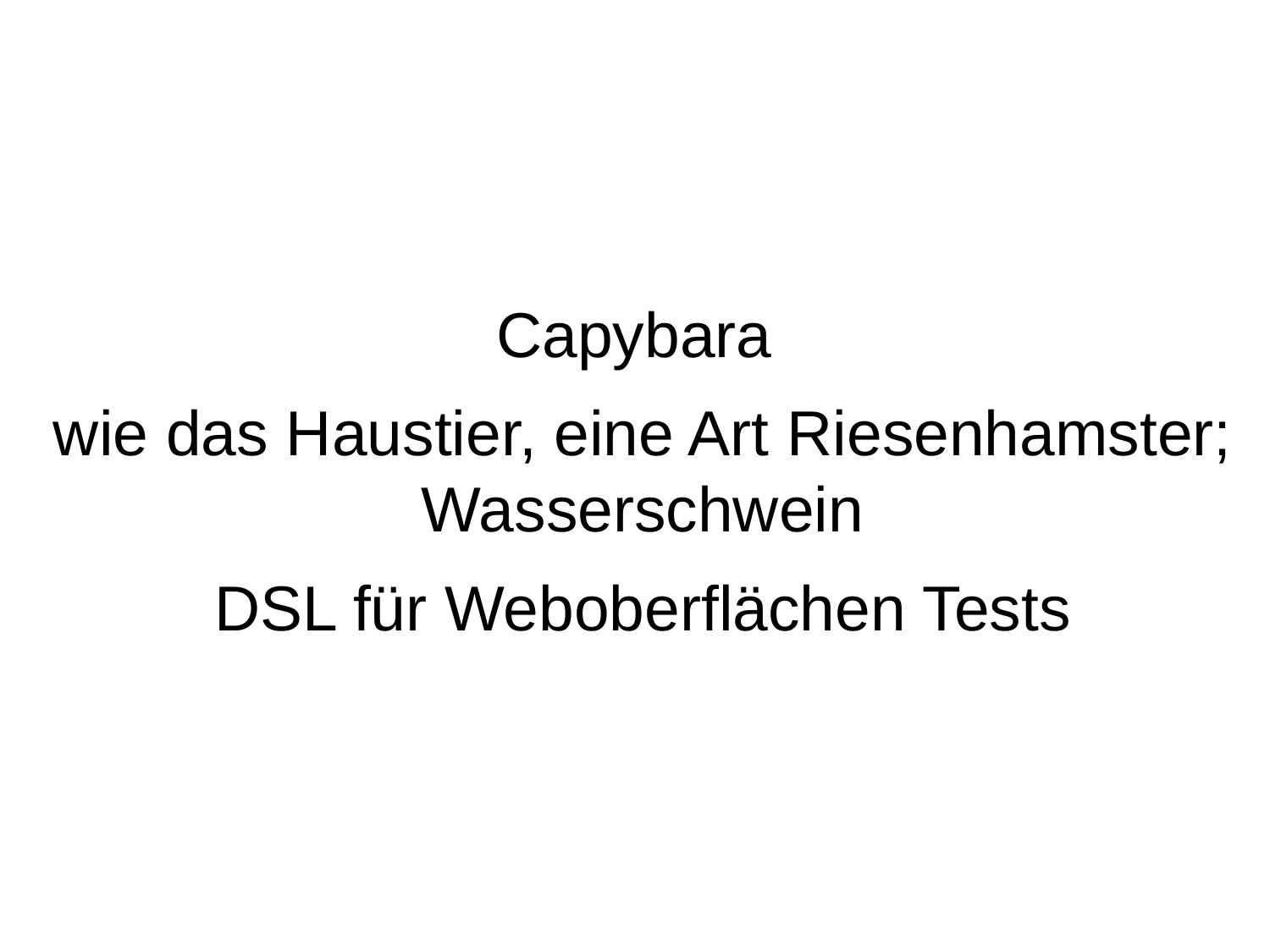

Capybara
wie das Haustier, eine Art Riesenhamster; Wasserschwein
DSL für Weboberflächen Tests